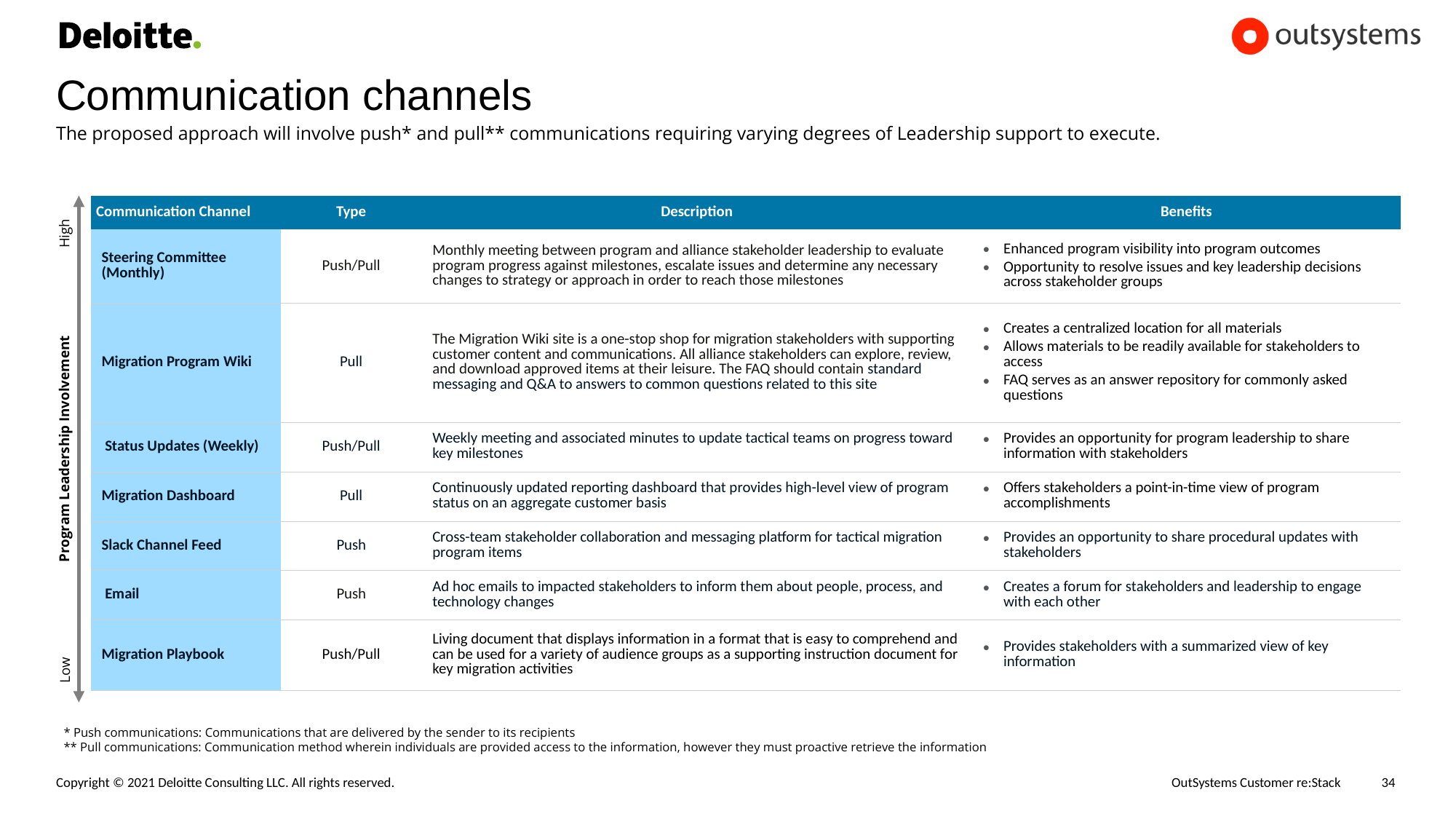

# Communication channels
The proposed approach will involve push* and pull** communications requiring varying degrees of Leadership support to execute.
| Communication Channel | Type | Description | Benefits |
| --- | --- | --- | --- |
| Steering Committee (Monthly) | Push/Pull | Monthly meeting between program and alliance stakeholder leadership to evaluate program progress against milestones, escalate issues and determine any necessary changes to strategy or approach in order to reach those milestones | Enhanced program visibility into program outcomes Opportunity to resolve issues and key leadership decisions across stakeholder groups |
| Migration Program Wiki | Pull | The Migration Wiki site is a one-stop shop for migration stakeholders with supporting customer content and communications. All alliance stakeholders can explore, review, and download approved items at their leisure. The FAQ should contain standard messaging and Q&A to answers to common questions related to this site | Creates a centralized location for all materials Allows materials to be readily available for stakeholders to access FAQ serves as an answer repository for commonly asked questions |
| Status Updates (Weekly) | Push/Pull | Weekly meeting and associated minutes to update tactical teams on progress toward key milestones | Provides an opportunity for program leadership to share information with stakeholders |
| Migration Dashboard | Pull | Continuously updated reporting dashboard that provides high-level view of program status on an aggregate customer basis | Offers stakeholders a point-in-time view of program accomplishments |
| Slack Channel Feed | Push | Cross-team stakeholder collaboration and messaging platform for tactical migration program items | Provides an opportunity to share procedural updates with stakeholders |
| Email | Push | Ad hoc emails to impacted stakeholders to inform them about people, process, and technology changes | Creates a forum for stakeholders and leadership to engage with each other |
| Migration Playbook | Push/Pull | Living document that displays information in a format that is easy to comprehend and can be used for a variety of audience groups as a supporting instruction document for key migration activities | Provides stakeholders with a summarized view of key information |
High
Program Leadership Involvement
Low
* Push communications: Communications that are delivered by the sender to its recipients
** Pull communications: Communication method wherein individuals are provided access to the information, however they must proactive retrieve the information